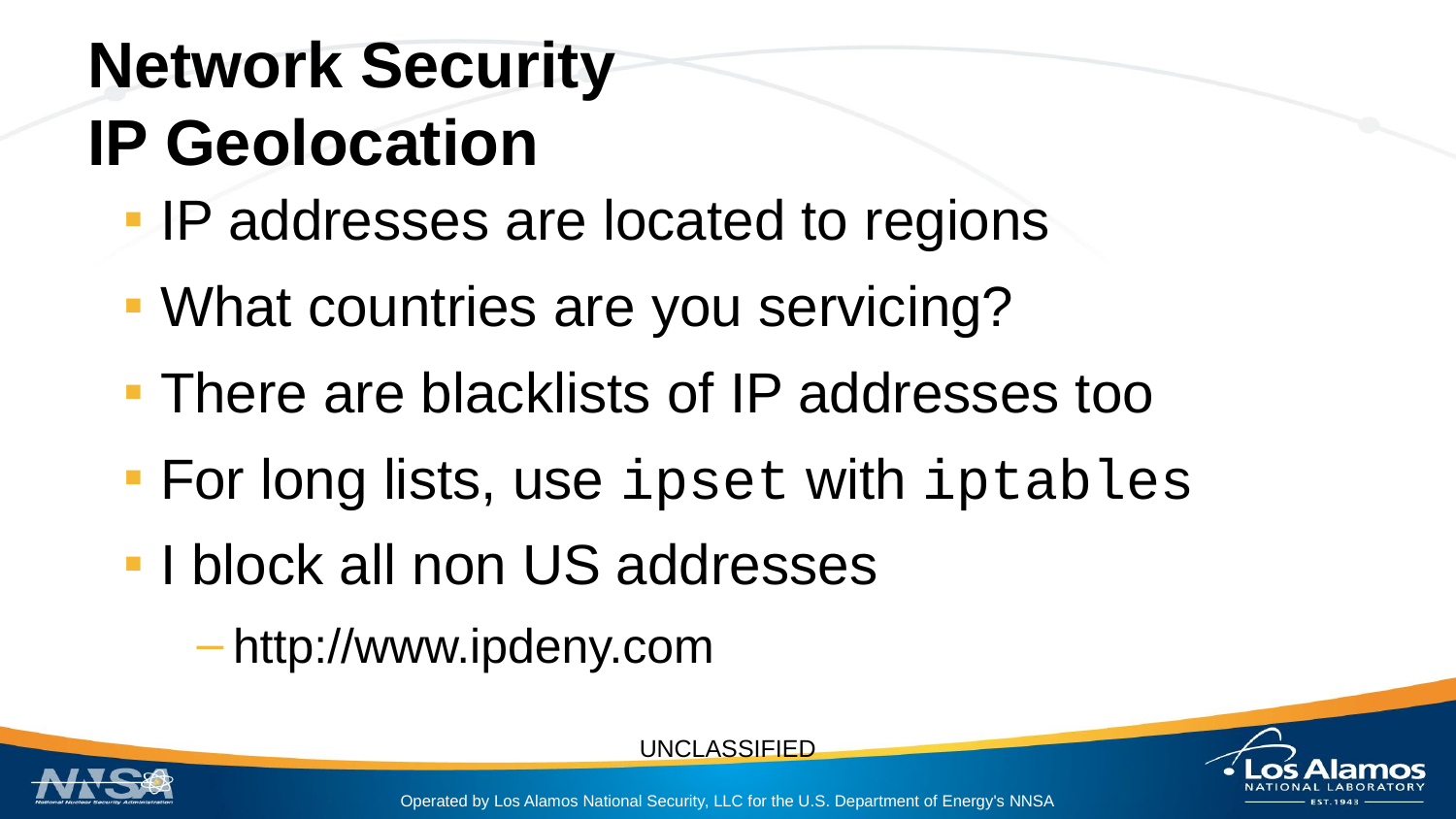

# Network Security
IP Geolocation
IP addresses are located to regions
What countries are you servicing?
There are blacklists of IP addresses too
For long lists, use ipset with iptables
I block all non US addresses
http://www.ipdeny.com